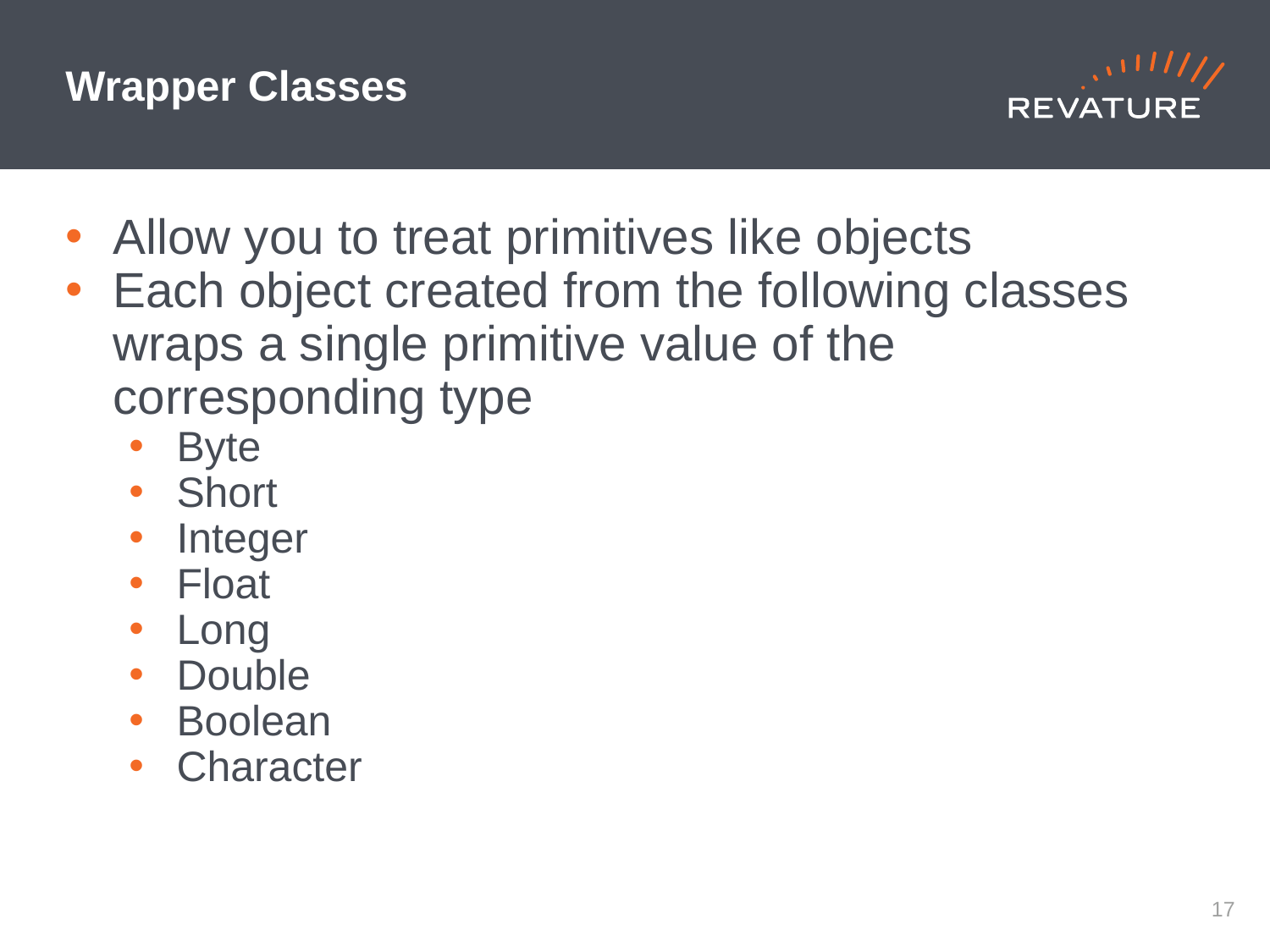

# Wrapper Classes
Allow you to treat primitives like objects
Each object created from the following classes wraps a single primitive value of the corresponding type
Byte
Short
Integer
Float
Long
Double
Boolean
Character
17